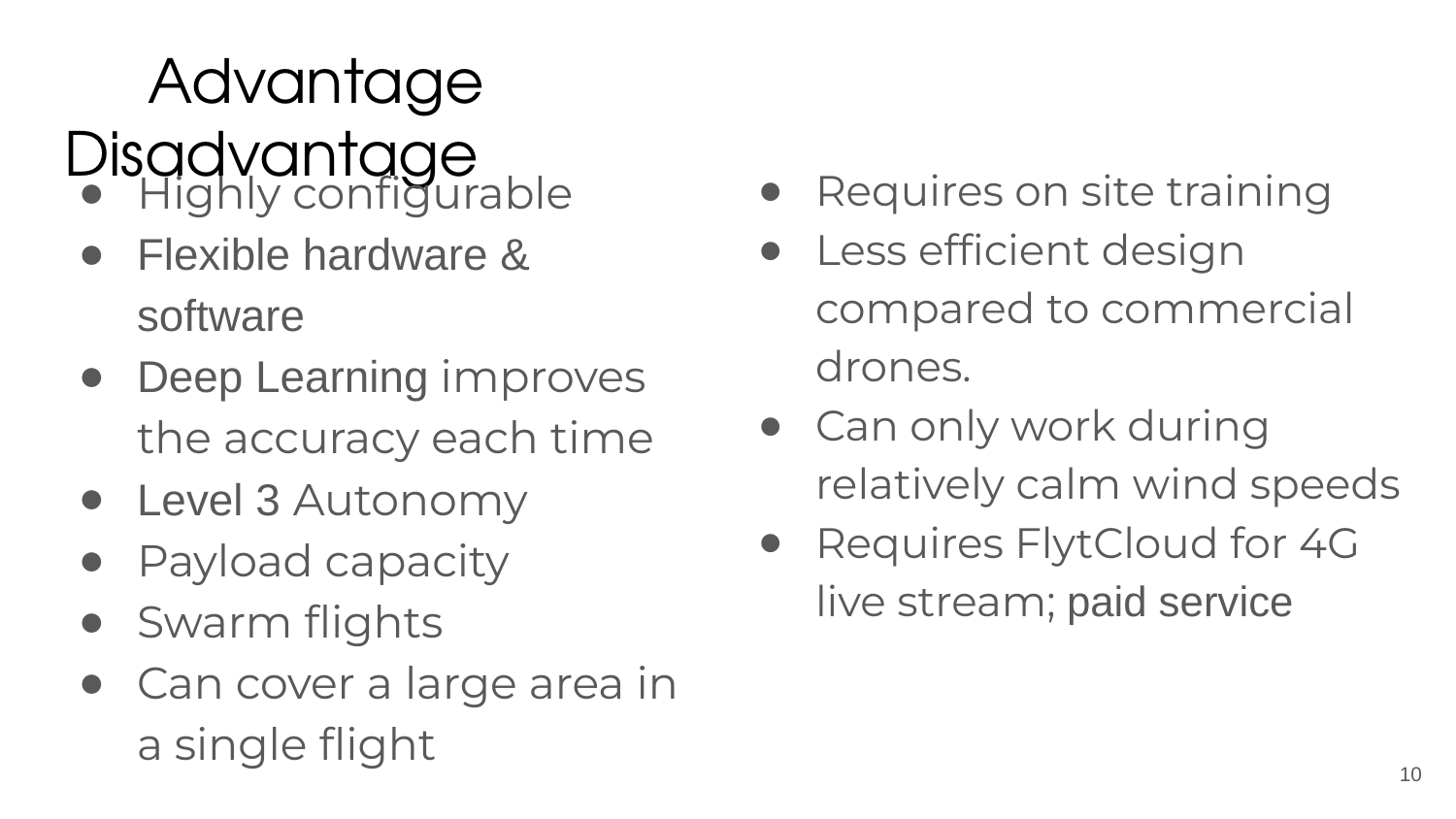

# Advantage						Disadvantage
Highly configurable
Flexible hardware & software
Deep Learning improves the accuracy each time
Level 3 Autonomy
Payload capacity
Swarm flights
Can cover a large area in a single flight

Requires on site training
Less efficient design compared to commercial drones.
Can only work during relatively calm wind speeds
Requires FlytCloud for 4G live stream; paid service

10